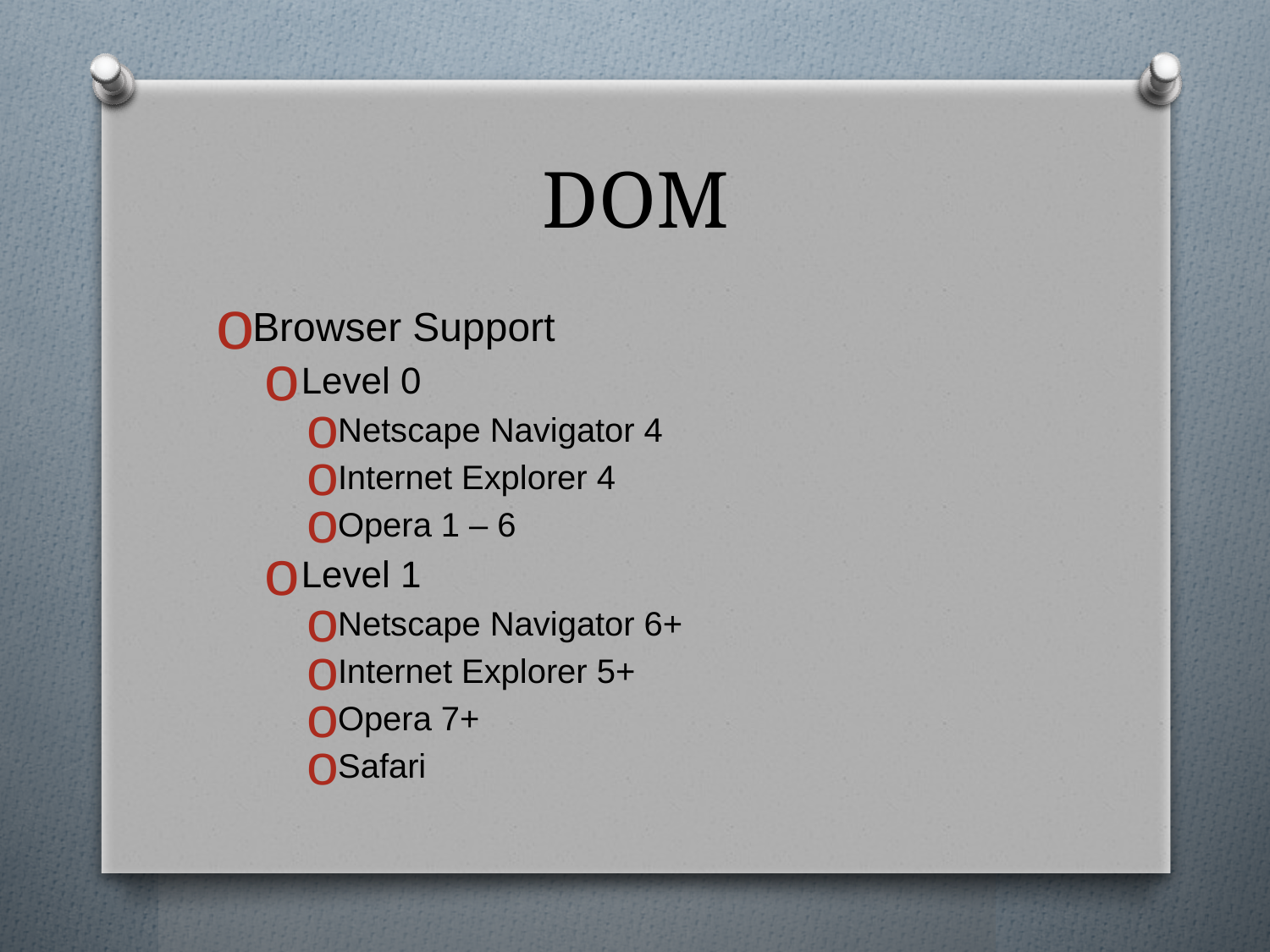

# DOM
Browser Support
Level 0
Netscape Navigator 4
Internet Explorer 4
Opera 1 – 6
Level 1
Netscape Navigator 6+
Internet Explorer 5+
Opera 7+
Safari